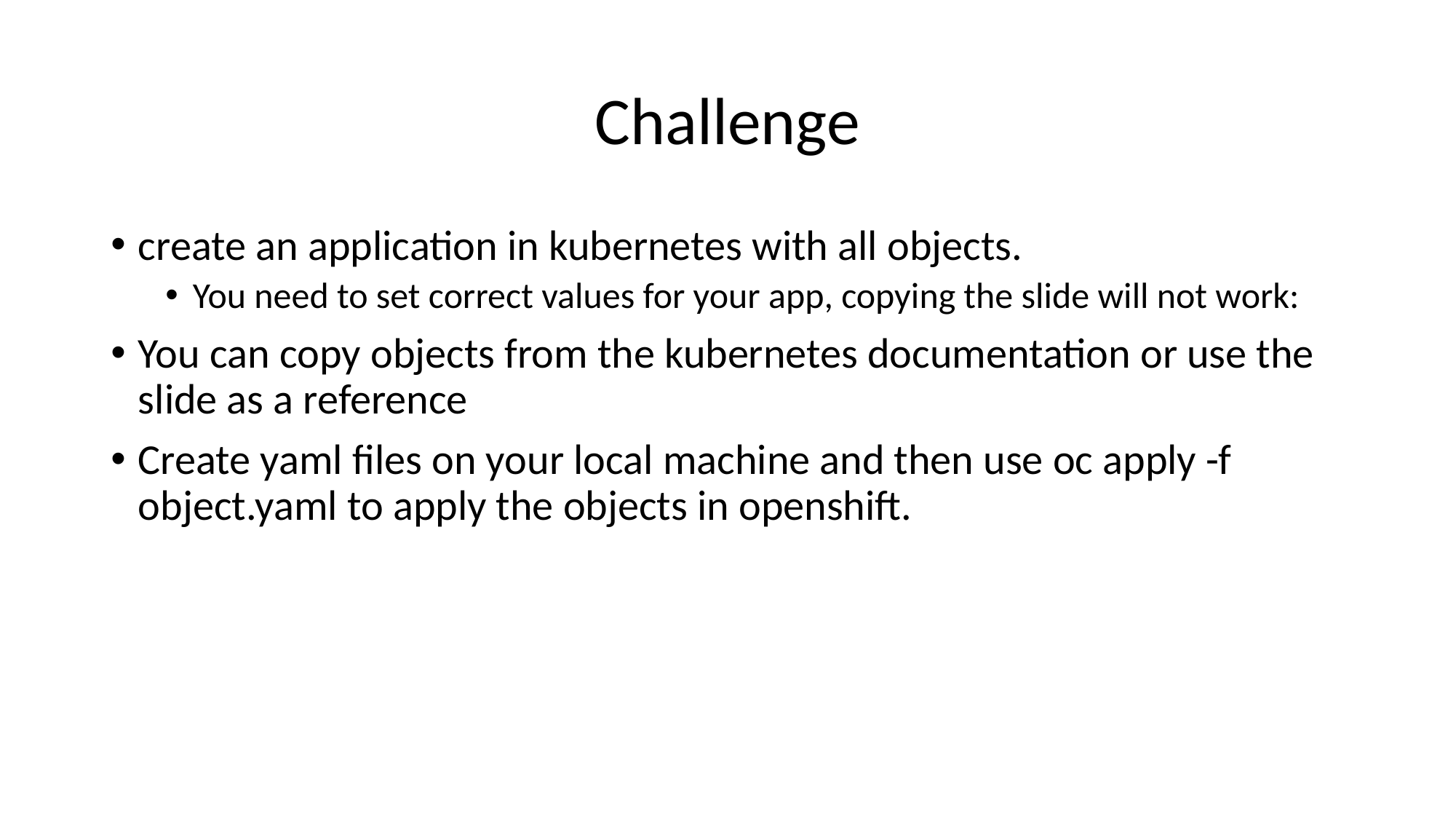

# Challenge
create an application in kubernetes with all objects.
You need to set correct values for your app, copying the slide will not work:
You can copy objects from the kubernetes documentation or use the slide as a reference
Create yaml files on your local machine and then use oc apply -f object.yaml to apply the objects in openshift.